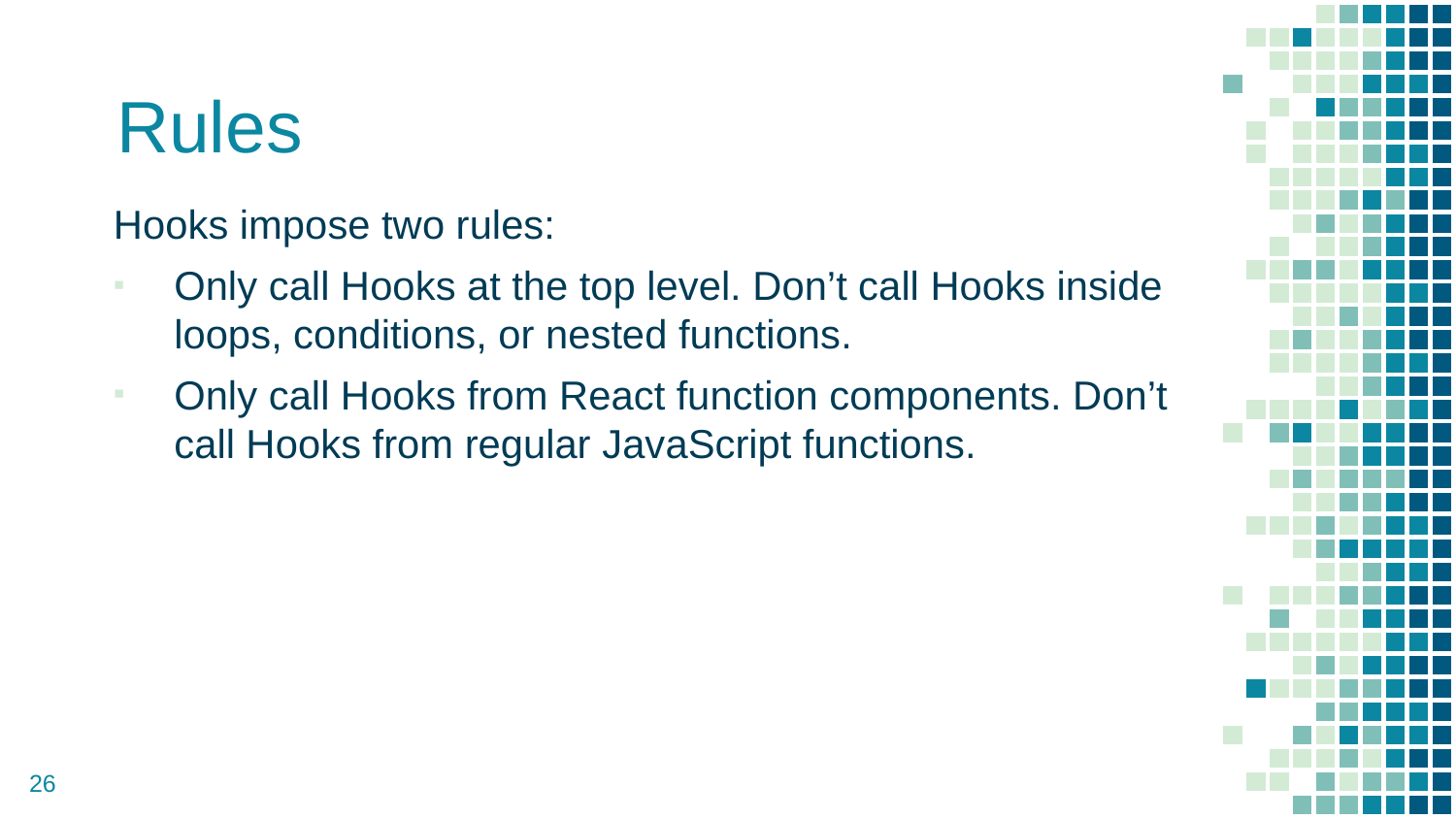

Rules
Hooks impose two rules:
Only call Hooks at the top level. Don’t call Hooks inside loops, conditions, or nested functions.
Only call Hooks from React function components. Don’t call Hooks from regular JavaScript functions.

26